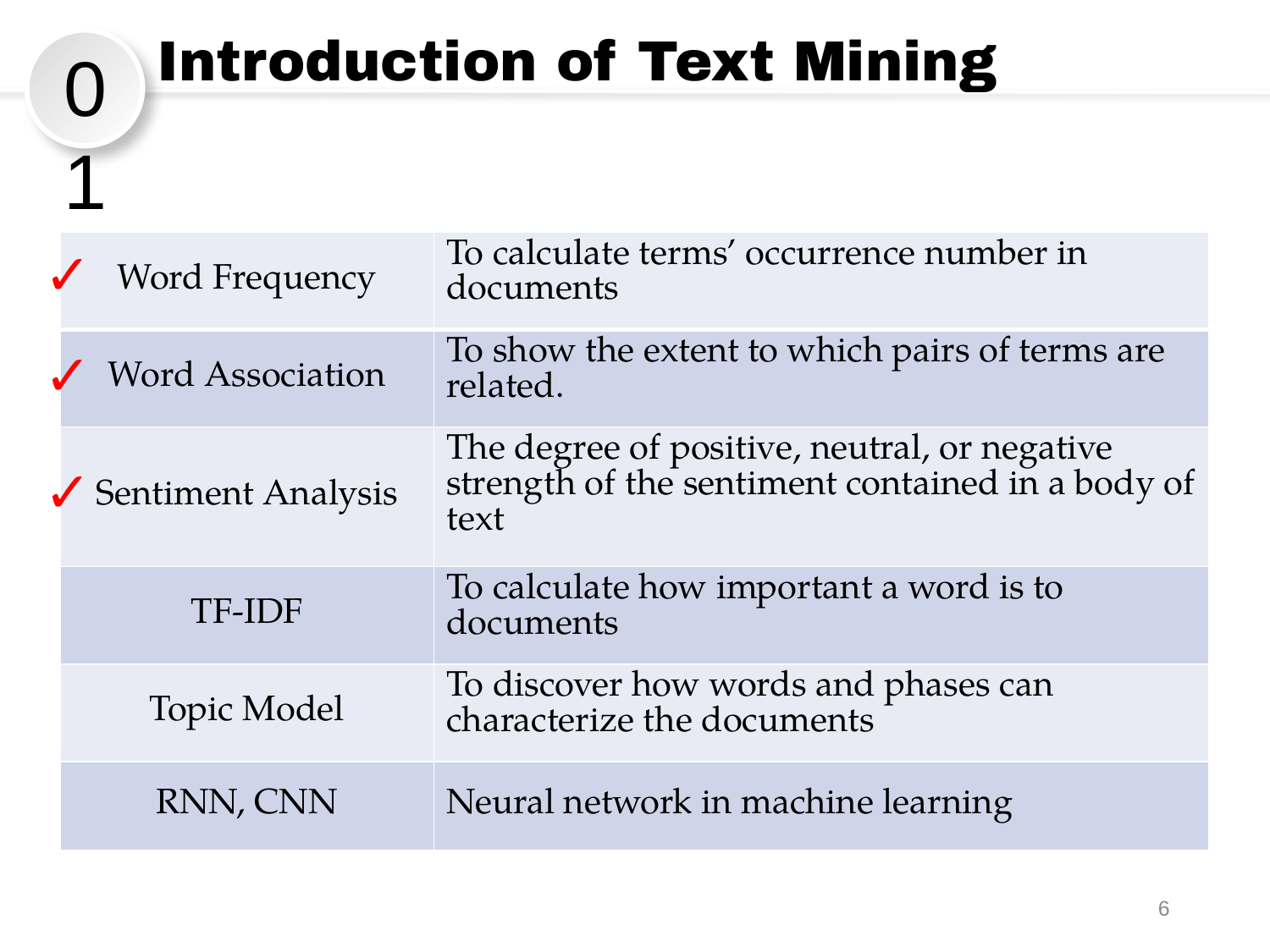

Introduction of Text Mining

01
✓
| Word Frequency | To calculate terms’ occurrence number in documents |
| --- | --- |
| Word Association | To show the extent to which pairs of terms are related. |
| Sentiment Analysis | The degree of positive, neutral, or negative strength of the sentiment contained in a body of text |
| TF-IDF | To calculate how important a word is to documents |
| Topic Model | To discover how words and phases can characterize the documents |
| RNN, CNN | Neural network in machine learning |
✓
✓
6